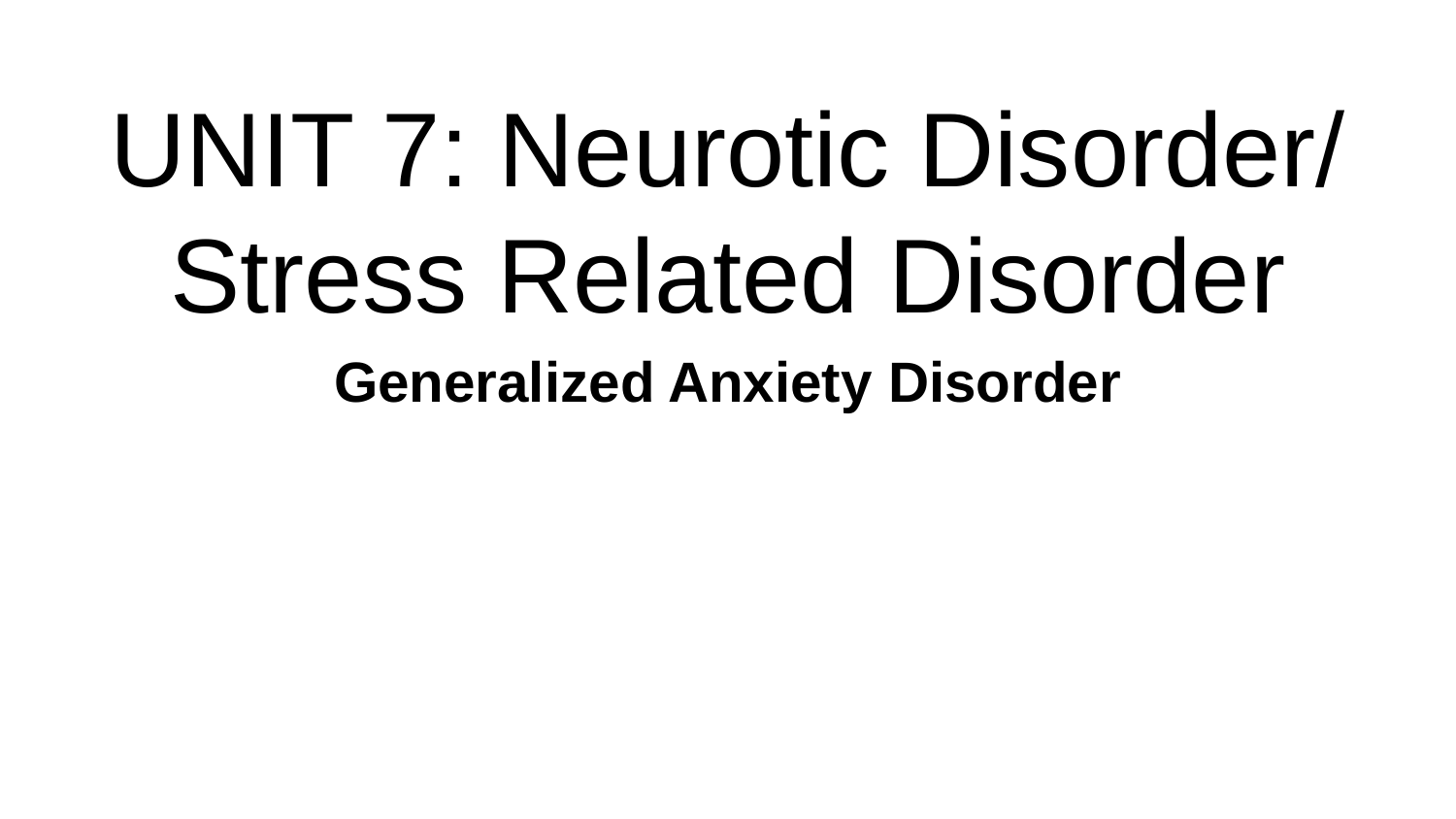

# UNIT 7: Neurotic Disorder/ Stress Related Disorder
Generalized Anxiety Disorder